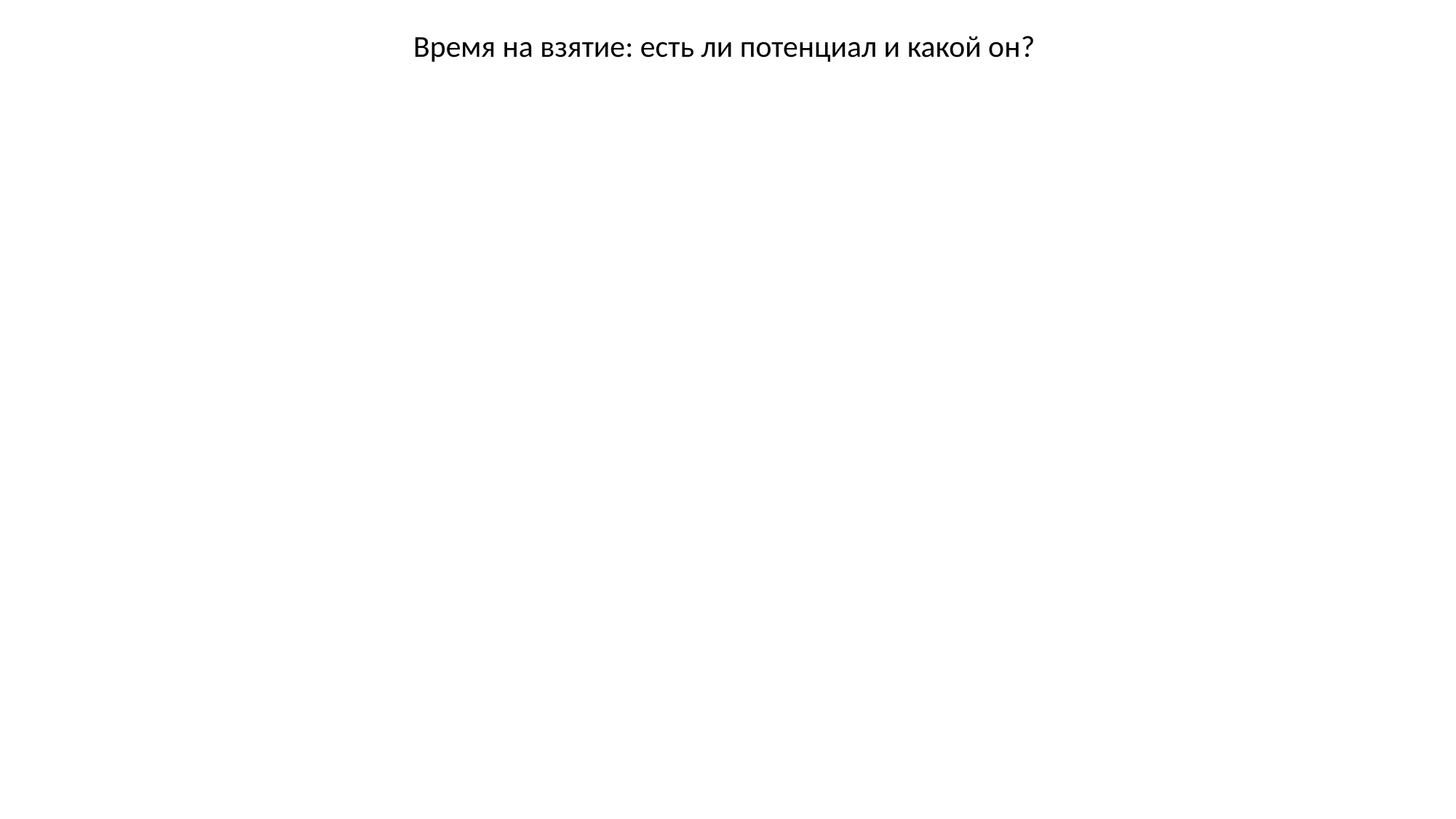

# Время на взятие: есть ли потенциал и какой он?